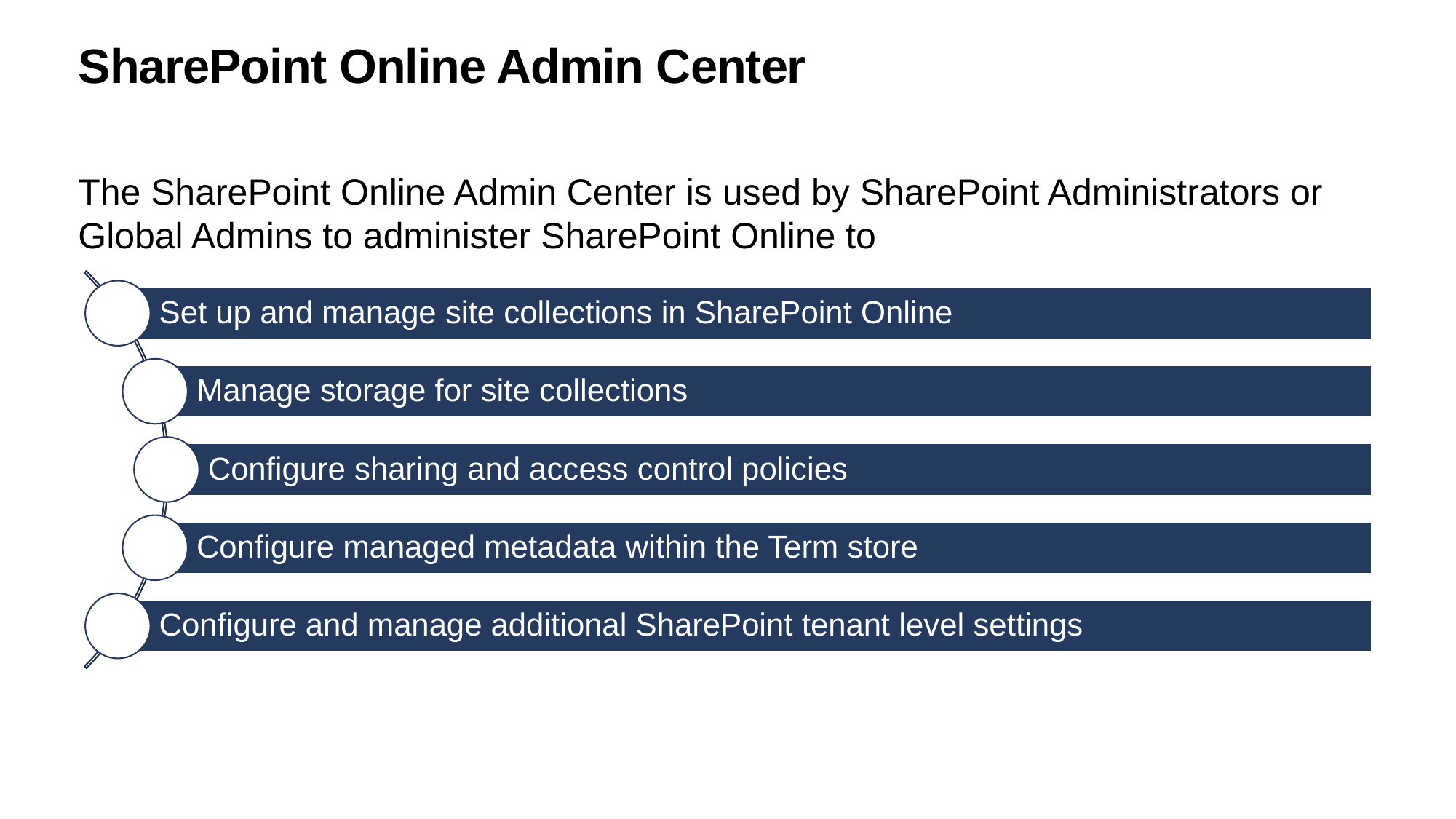

# SharePoint Online Admin Center
The SharePoint Online Admin Center is used by SharePoint Administrators or Global Admins to administer SharePoint Online to

Set up and manage site collections in SharePoint Online
Manage storage for site collections
Configure sharing and access control policies
Configure managed metadata within the Term store
Configure and manage additional SharePoint tenant level settings